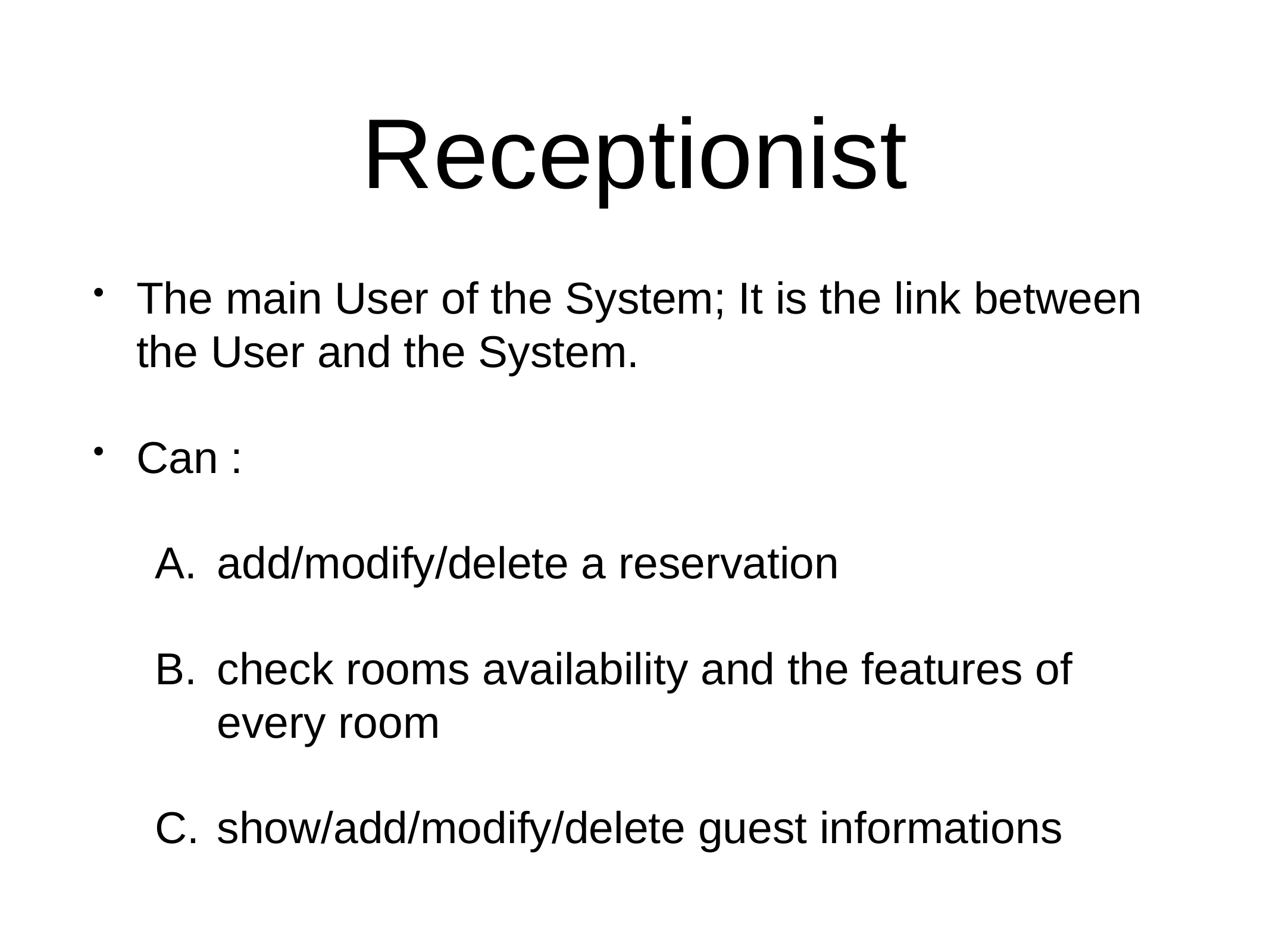

# Receptionist
The main User of the System; It is the link between the User and the System.
Can :
add/modify/delete a reservation
check rooms availability and the features of every room
show/add/modify/delete guest informations